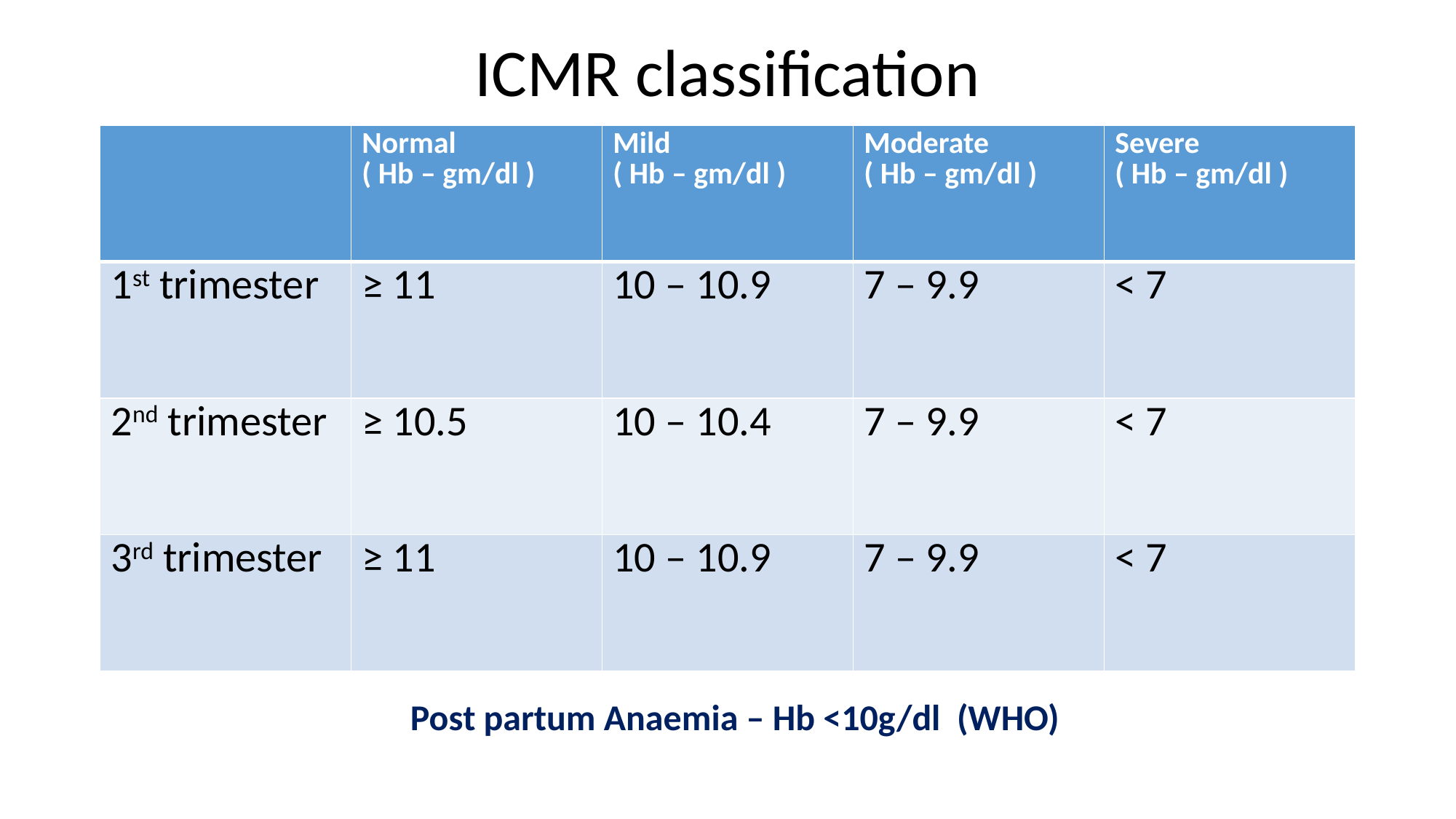

# ICMR classification
|  | Normal ( Hb – gm/dl ) | Mild ( Hb – gm/dl ) | Moderate ( Hb – gm/dl ) | Severe ( Hb – gm/dl ) |
| --- | --- | --- | --- | --- |
| 1st trimester | ≥ 11 | 10 – 10.9 | 7 – 9.9 | < 7 |
| 2nd trimester | ≥ 10.5 | 10 – 10.4 | 7 – 9.9 | < 7 |
| 3rd trimester | ≥ 11 | 10 – 10.9 | 7 – 9.9 | < 7 |
Post partum Anaemia – Hb <10g/dl  (WHO)